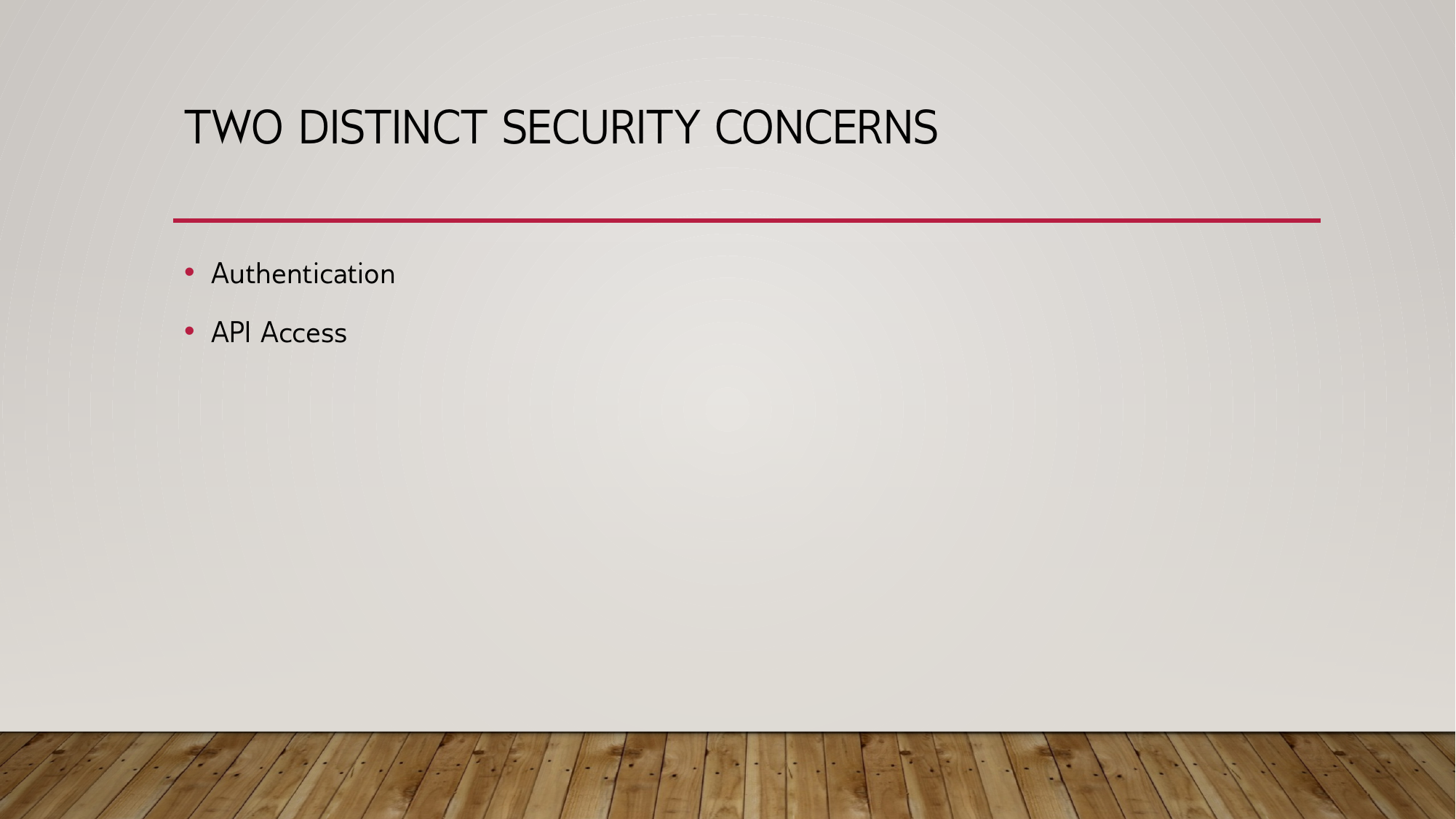

# Two distinct security concerns
Authentication
API Access